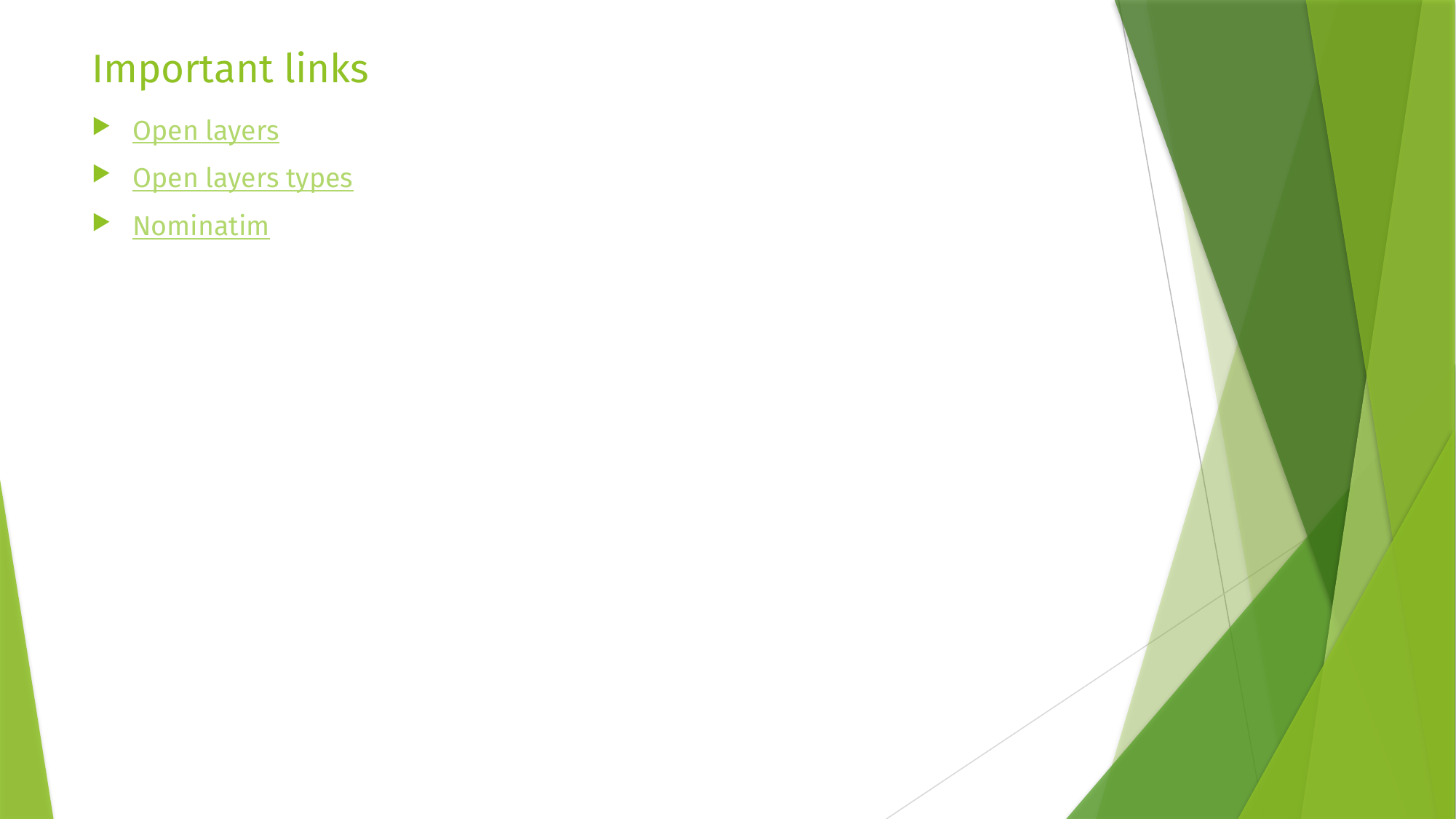

# Important links
Open layers
Open layers types
Nominatim